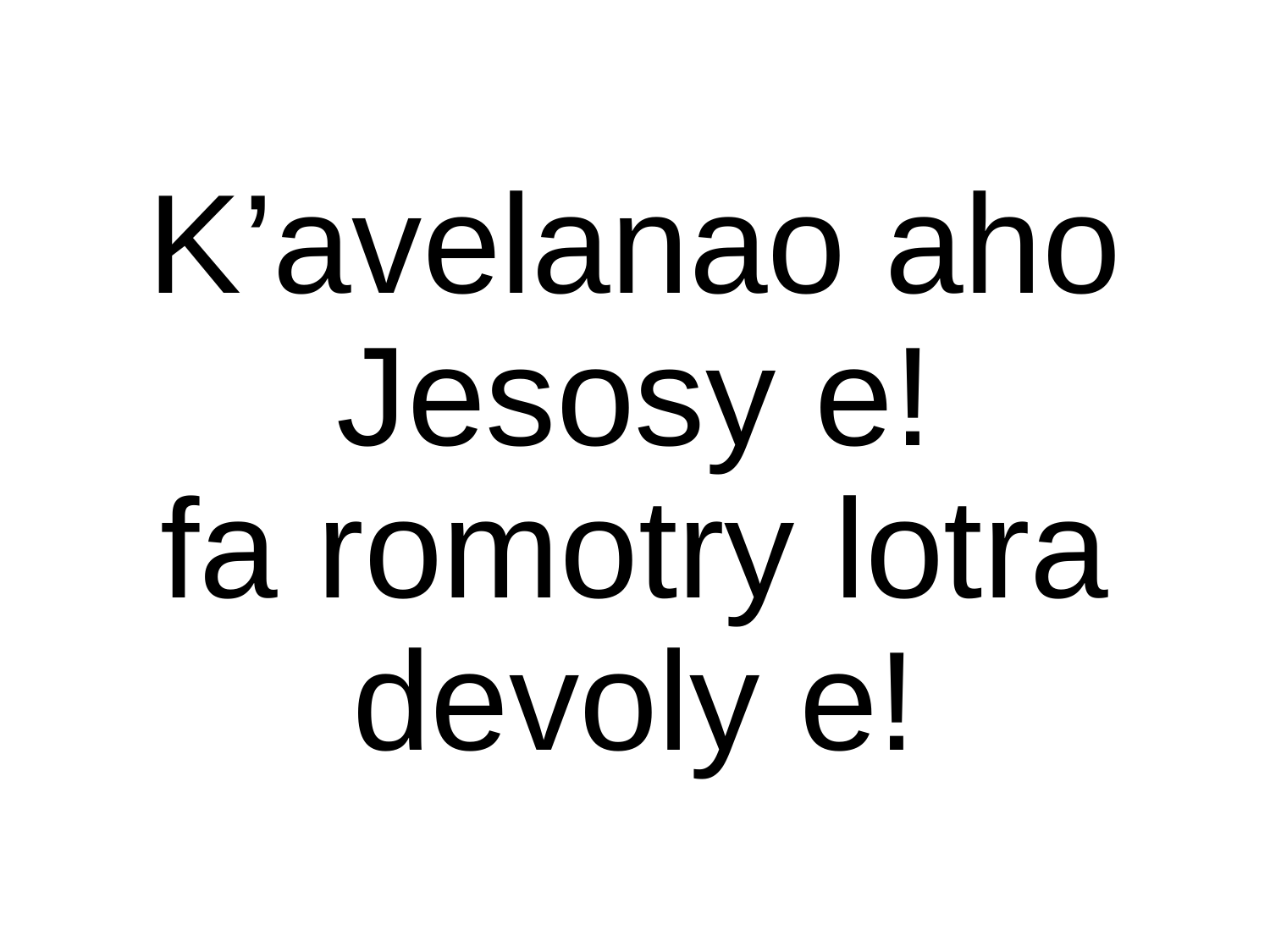

K’avelanao aho Jesosy e!
fa romotry lotra devoly e!